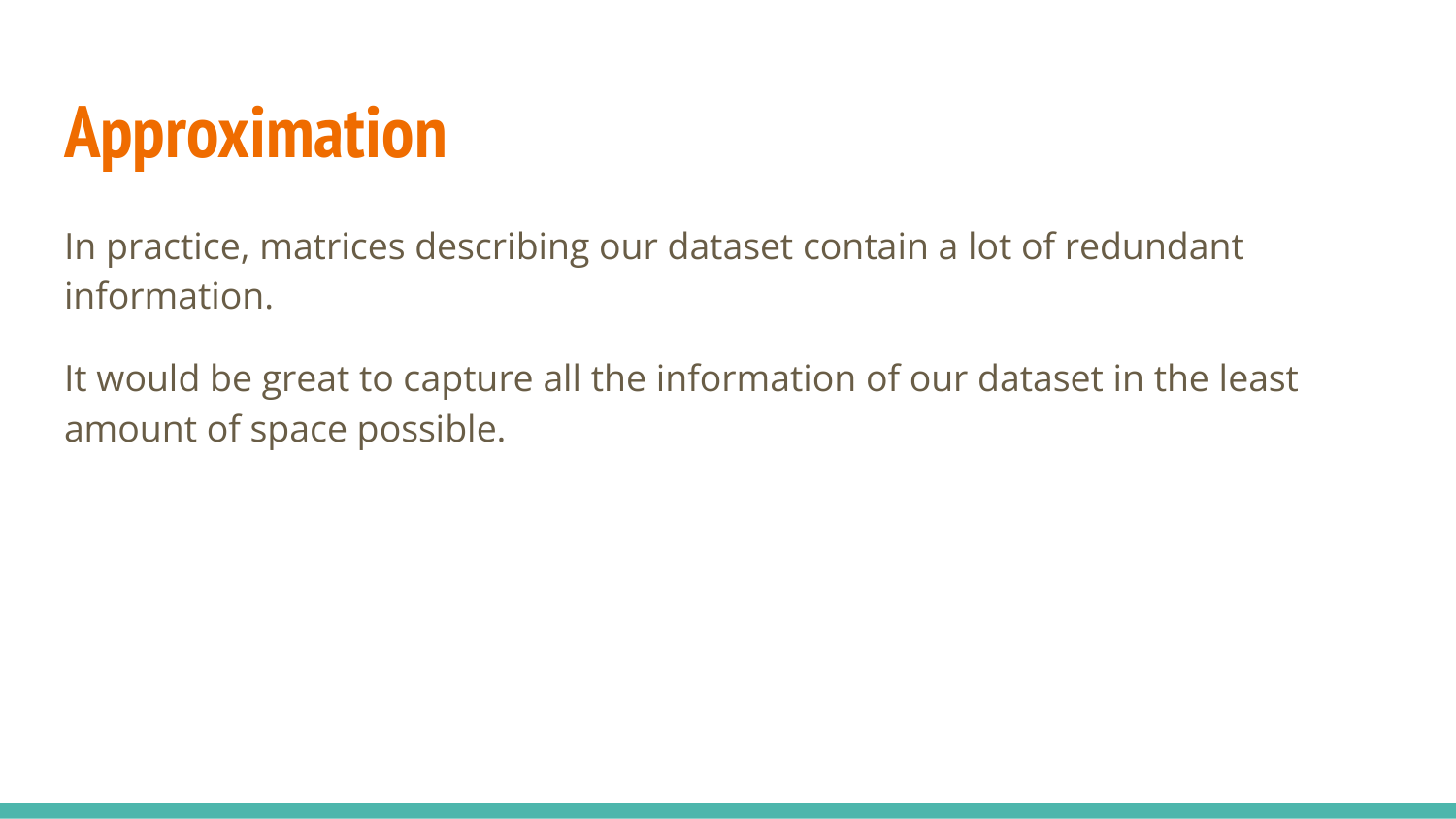

# Approximation
In practice, matrices describing our dataset contain a lot of redundant information.
It would be great to capture all the information of our dataset in the least amount of space possible.